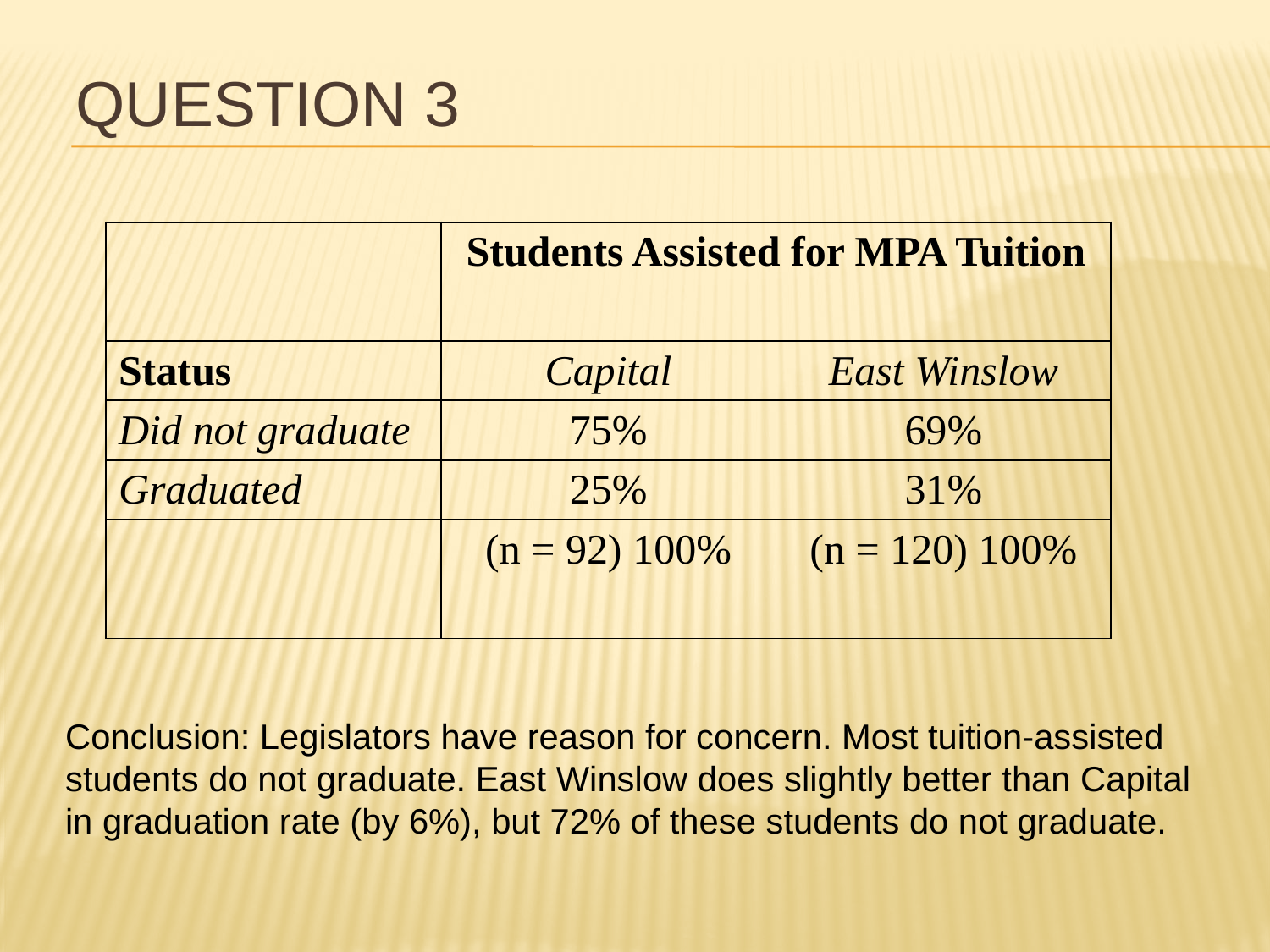

# Question 3
|  | Students Assisted for MPA Tuition |  |
| --- | --- | --- |
| Status | Capital | East Winslow |
| Did not graduate | 75% | 69% |
| Graduated | 25% | 31% |
|  | (n = 92) 100% | (n = 120) 100% |
Conclusion: Legislators have reason for concern. Most tuition-assisted students do not graduate. East Winslow does slightly better than Capital in graduation rate (by 6%), but 72% of these students do not graduate.